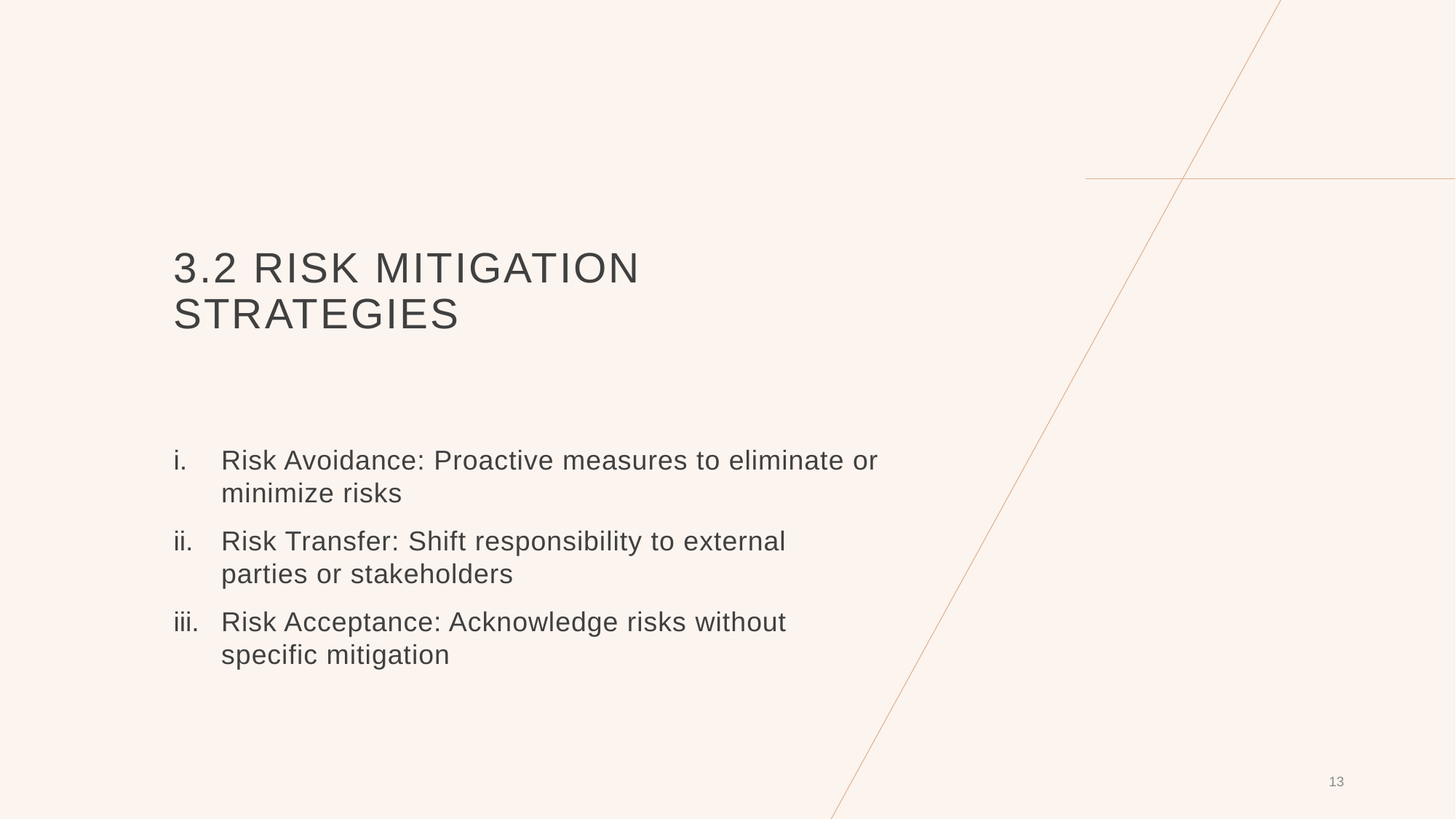

# 3.2 Risk mitigation strategies
Risk Avoidance: Proactive measures to eliminate or minimize risks
Risk Transfer: Shift responsibility to external parties or stakeholders
Risk Acceptance: Acknowledge risks without specific mitigation
13